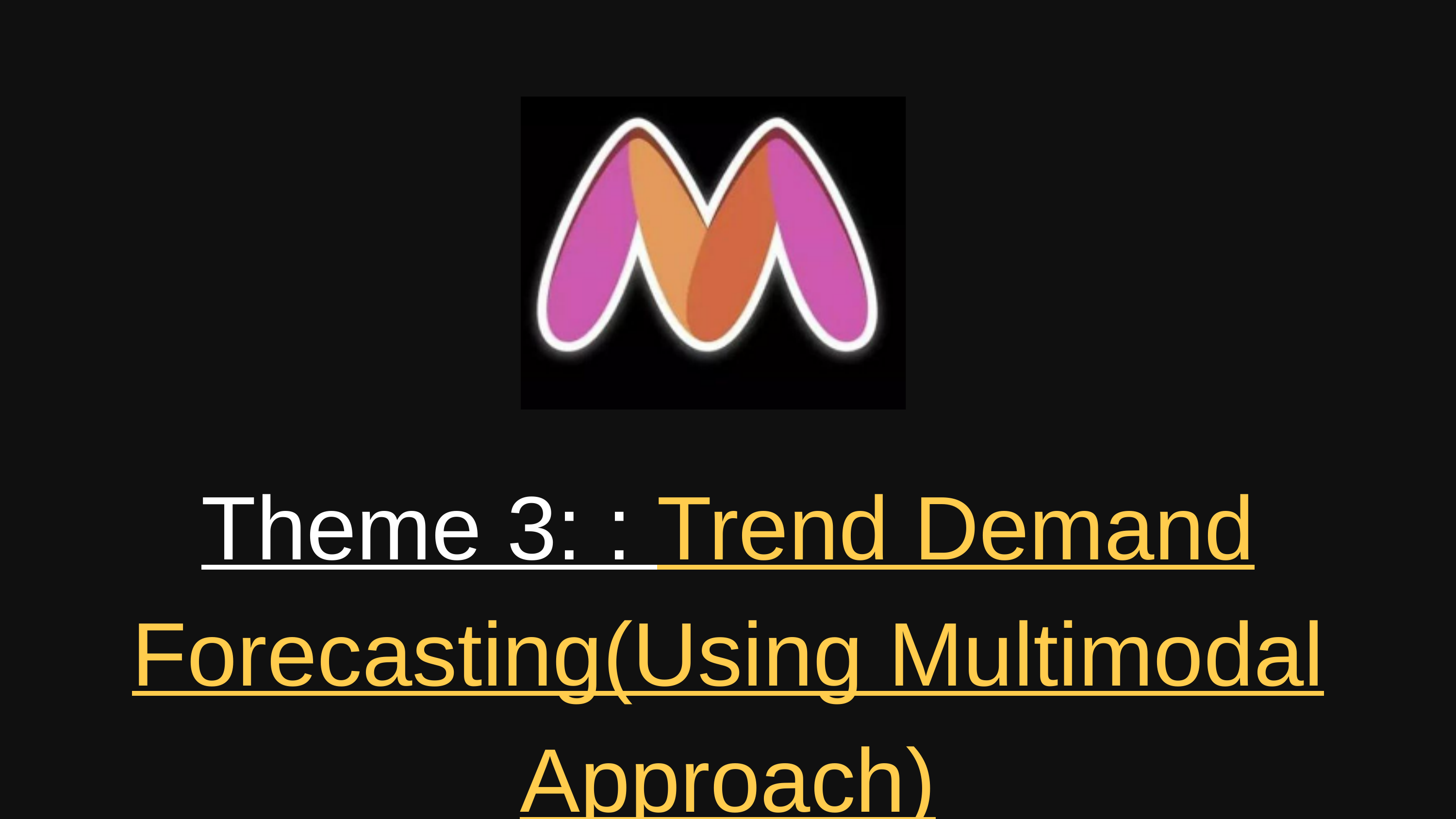

Theme 3: : Trend Demand Forecasting(Using Multimodal Approach)